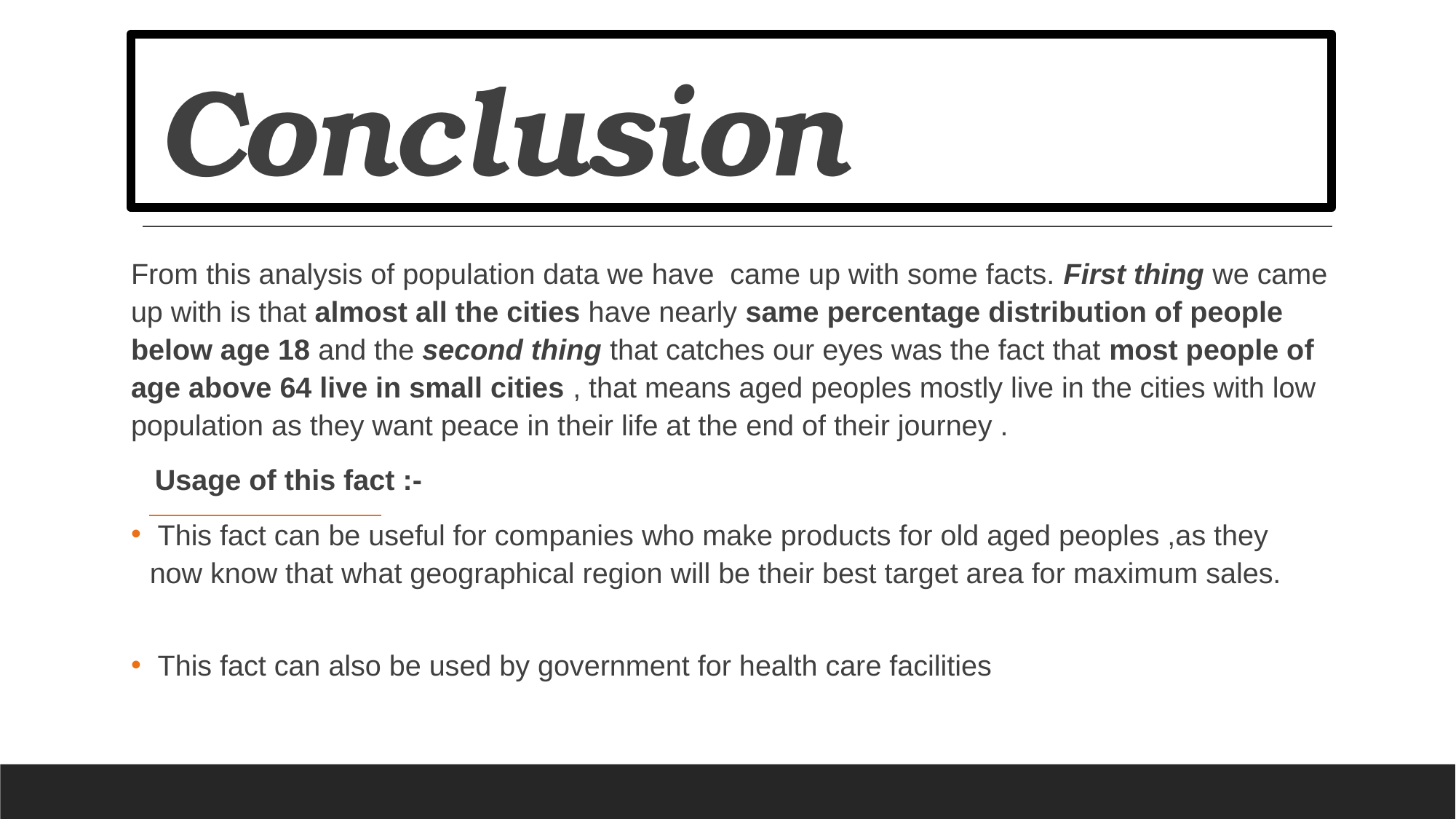

# Conclusion
From this analysis of population data we have  came up with some facts. First thing we came up with is that almost all the cities have nearly same percentage distribution of people below age 18 and the second thing that catches our eyes was the fact that most people of age above 64 live in small cities , that means aged peoples mostly live in the cities with low population as they want peace in their life at the end of their journey .
   Usage of this fact :-
  This fact can be useful for companies who make products for old aged peoples ,as they         now know that what geographical region will be their best target area for maximum sales.
  This fact can also be used by government for health care facilities